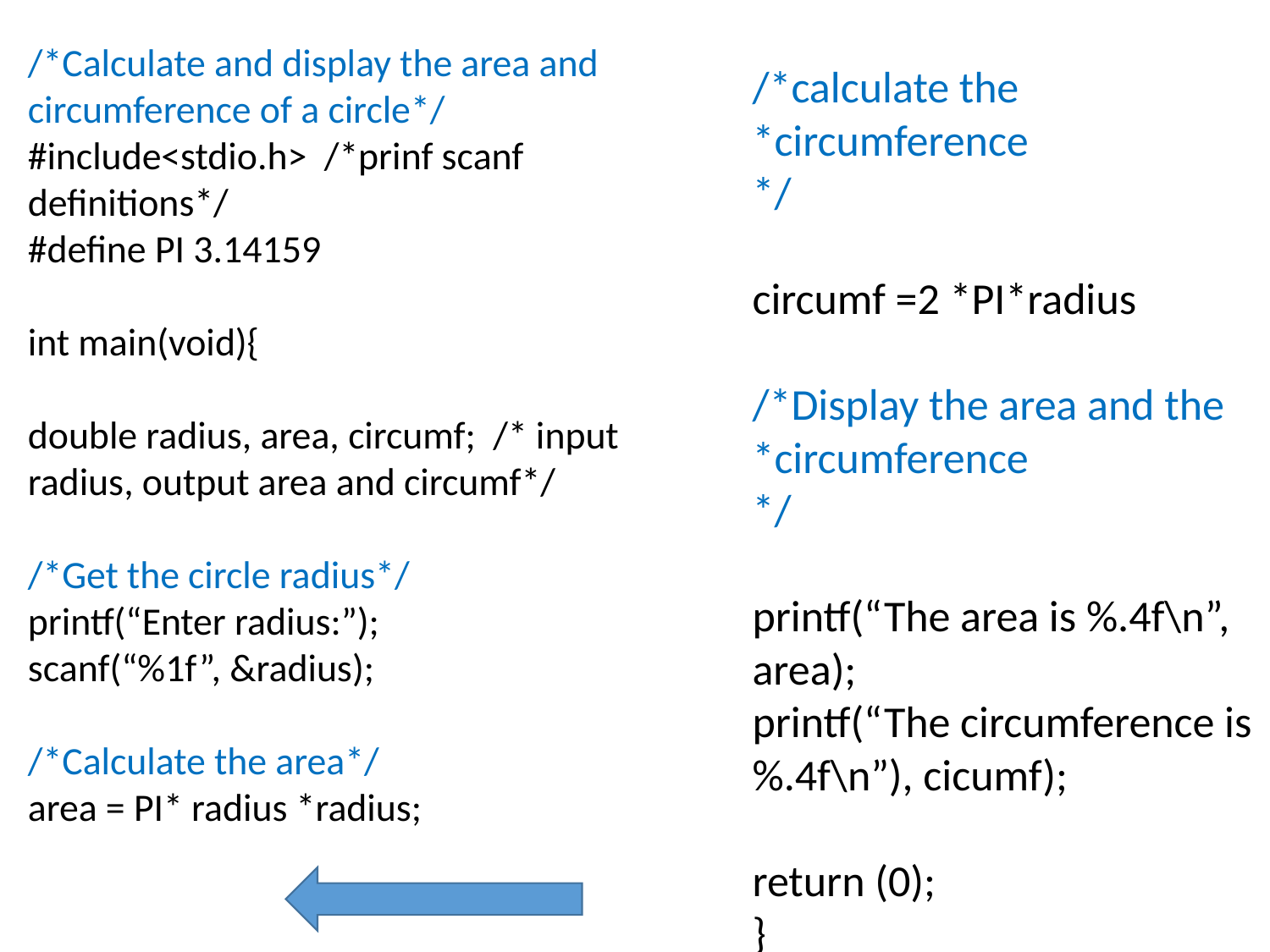

/*Calculate and display the area and circumference of a circle*/
#include<stdio.h>  /*prinf scanf definitions*/
#define PI 3.14159

int main(void){

double radius, area, circumf;  /* input radius, output area and circumf*/

/*Get the circle radius*/
printf(“Enter radius:”);
scanf(“%1f”, &radius);

/*Calculate the area*/
area = PI* radius *radius;

/*calculate the *circumference
*/

circumf =2 *PI*radius

/*Display the area and the *circumference
*/

printf(“The area is %.4f\n”, area);
printf(“The circumference is %.4f\n”), cicumf);

return (0);
}